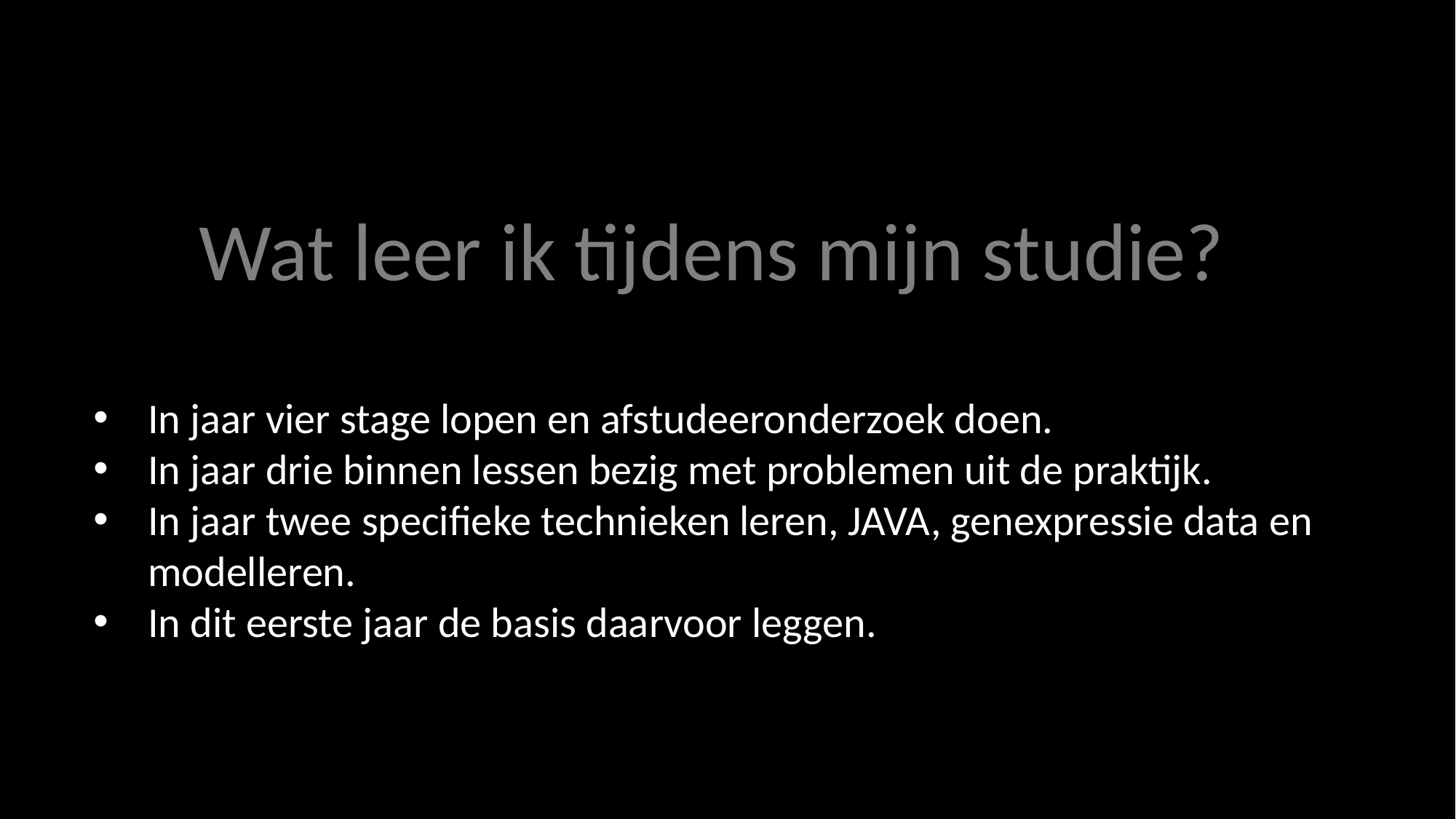

Wat leer ik tijdens mijn studie?
In jaar vier stage lopen en afstudeeronderzoek doen.
In jaar drie binnen lessen bezig met problemen uit de praktijk.
In jaar twee specifieke technieken leren, JAVA, genexpressie data en modelleren.
In dit eerste jaar de basis daarvoor leggen.